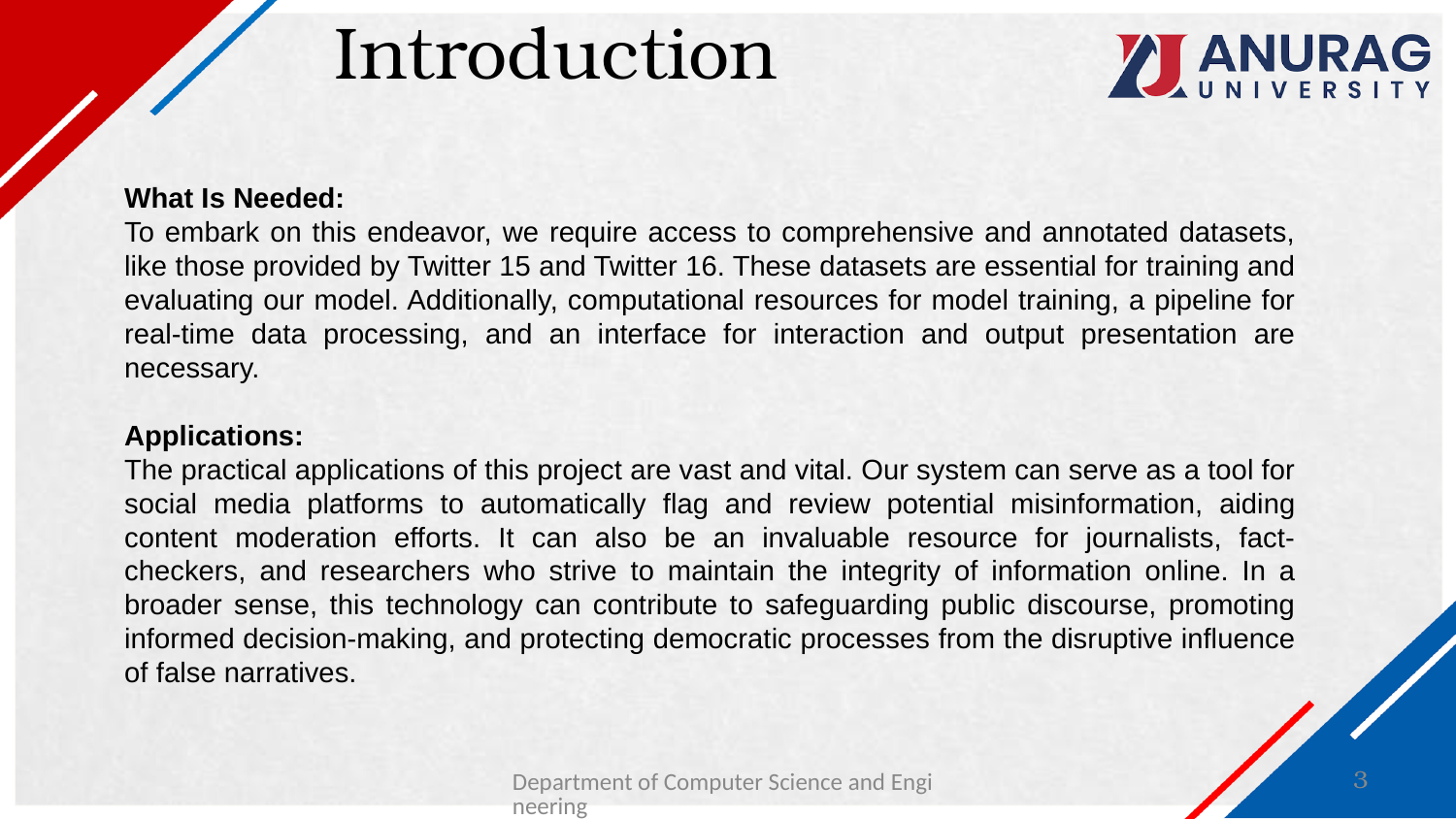

# Introduction
What Is Needed:
To embark on this endeavor, we require access to comprehensive and annotated datasets, like those provided by Twitter 15 and Twitter 16. These datasets are essential for training and evaluating our model. Additionally, computational resources for model training, a pipeline for real-time data processing, and an interface for interaction and output presentation are necessary.

Applications:
The practical applications of this project are vast and vital. Our system can serve as a tool for social media platforms to automatically flag and review potential misinformation, aiding content moderation efforts. It can also be an invaluable resource for journalists, fact-checkers, and researchers who strive to maintain the integrity of information online. In a broader sense, this technology can contribute to safeguarding public discourse, promoting informed decision-making, and protecting democratic processes from the disruptive influence of false narratives.

Department of Computer Science and Engineering
3